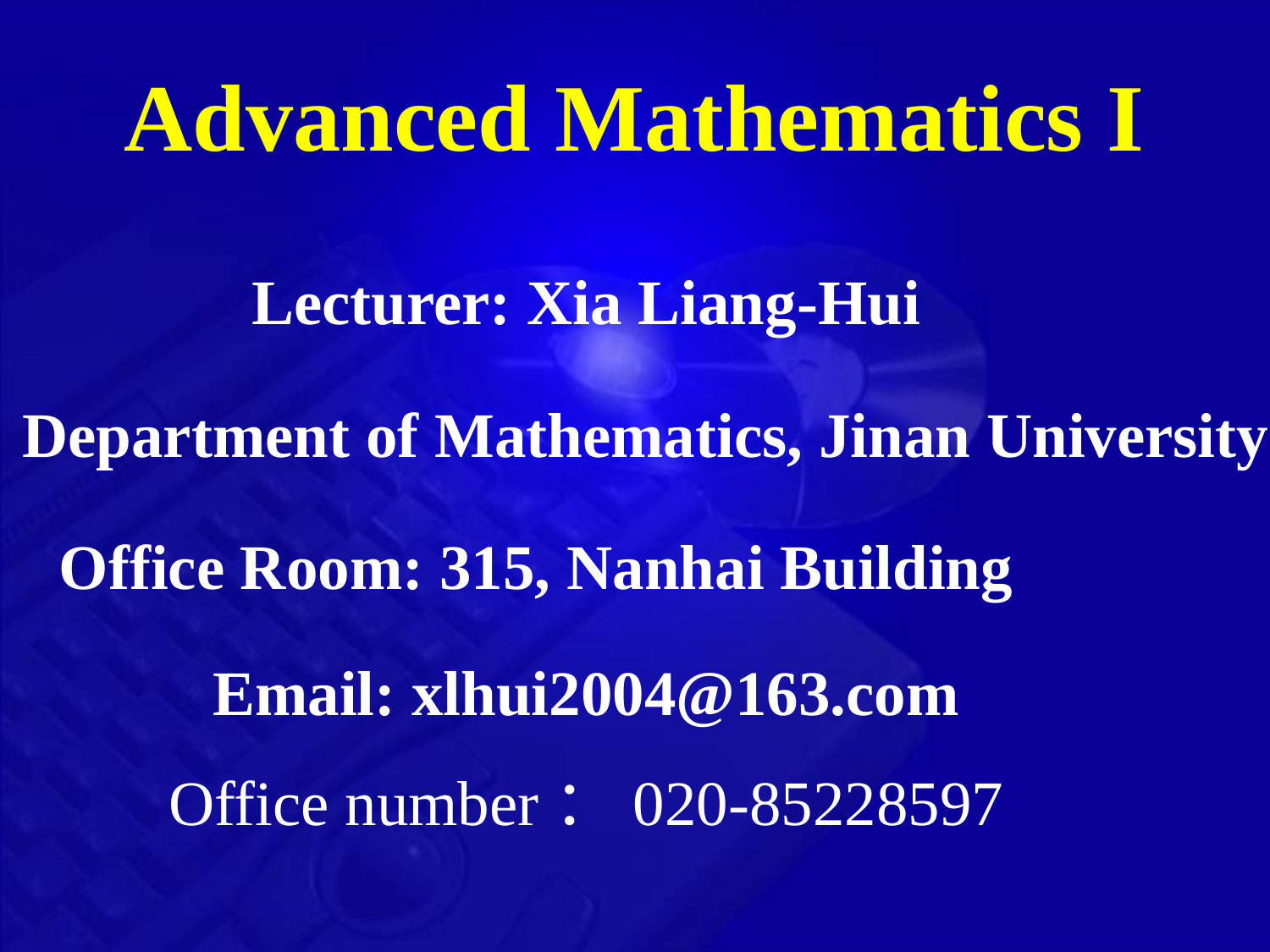

Advanced Mathematics I
Lecturer: Xia Liang-Hui
Department of Mathematics, Jinan University
Office Room: 315, Nanhai Building
Email: xlhui2004@163.com
Office number：020-85228597